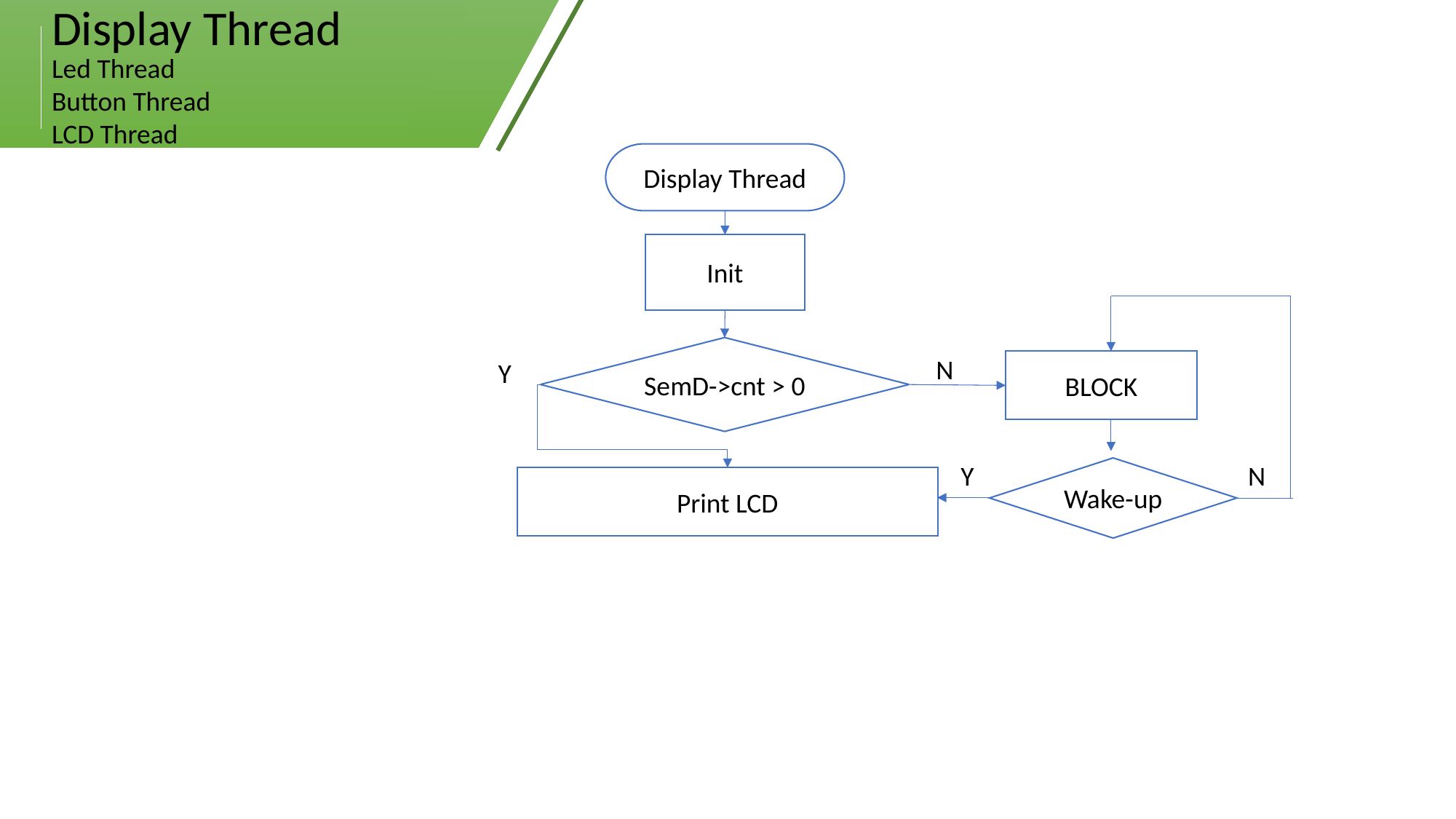

Display Thread
Led Thread
Button Thread
LCD Thread

Display Thread
Init
SemD->cnt > 0
N
Y
BLOCK
Y
N
Wake-up
Print LCD